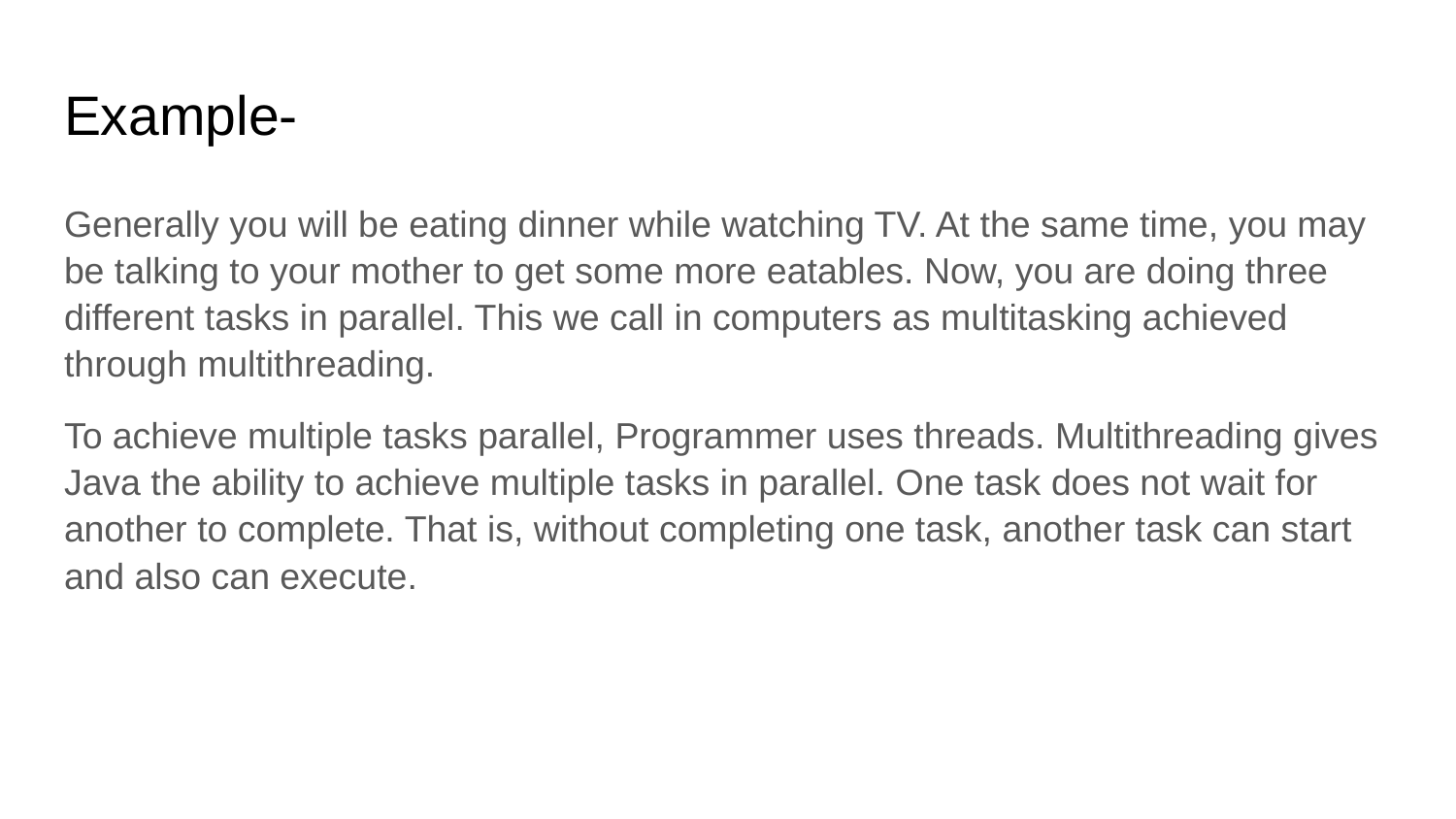

# Example-
Generally you will be eating dinner while watching TV. At the same time, you may be talking to your mother to get some more eatables. Now, you are doing three different tasks in parallel. This we call in computers as multitasking achieved through multithreading.
To achieve multiple tasks parallel, Programmer uses threads. Multithreading gives Java the ability to achieve multiple tasks in parallel. One task does not wait for another to complete. That is, without completing one task, another task can start and also can execute.